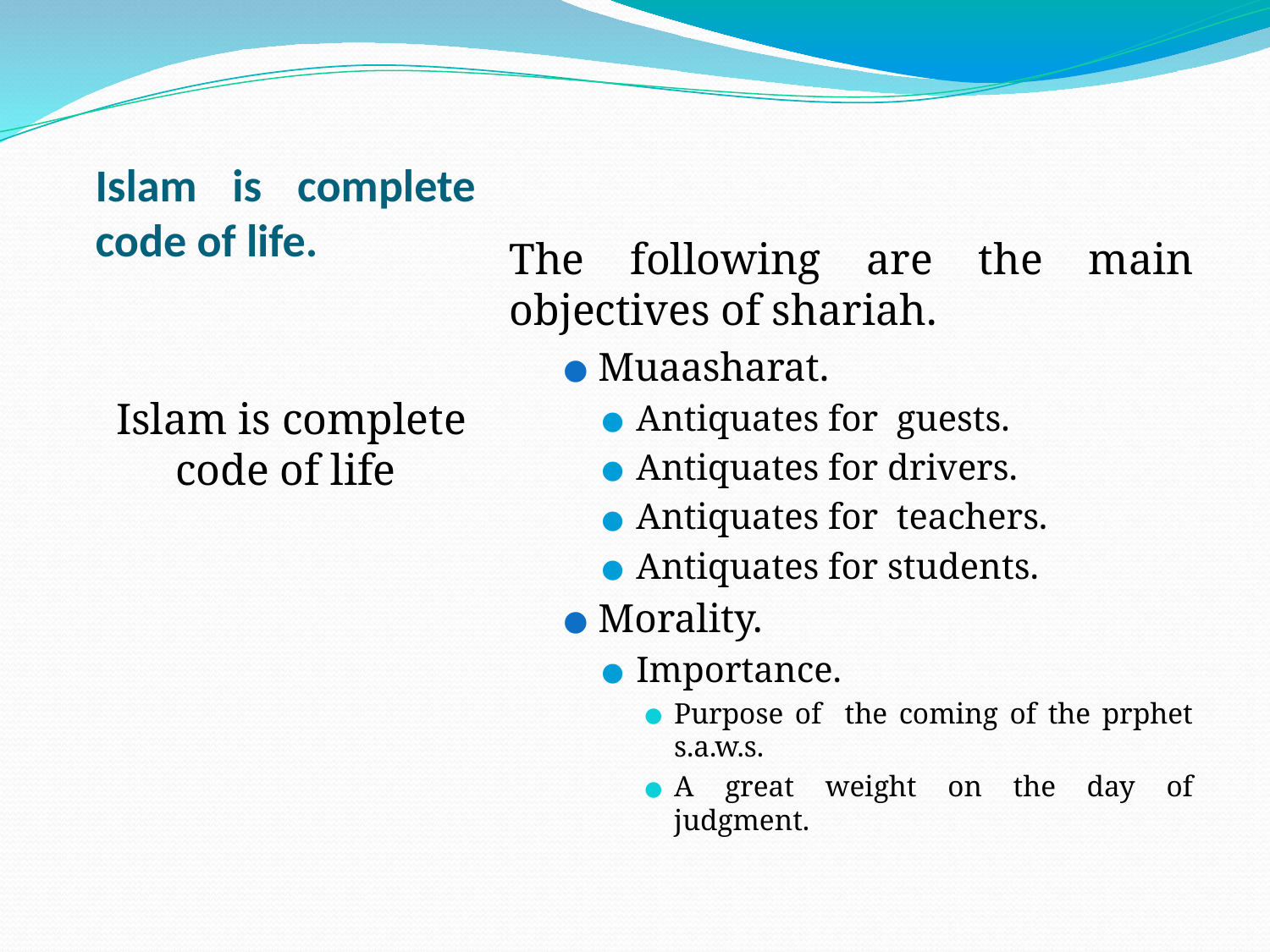

# Islam is complete code of life.
The following are the main objectives of shariah.
Muaasharat.
Antiquates for  guests.
Antiquates for drivers.
Antiquates for  teachers.
Antiquates for students.
Morality.
Importance.
Purpose of  the coming of the prphet s.a.w.s.
A great weight on the day of judgment.

 Islam is complete code of life